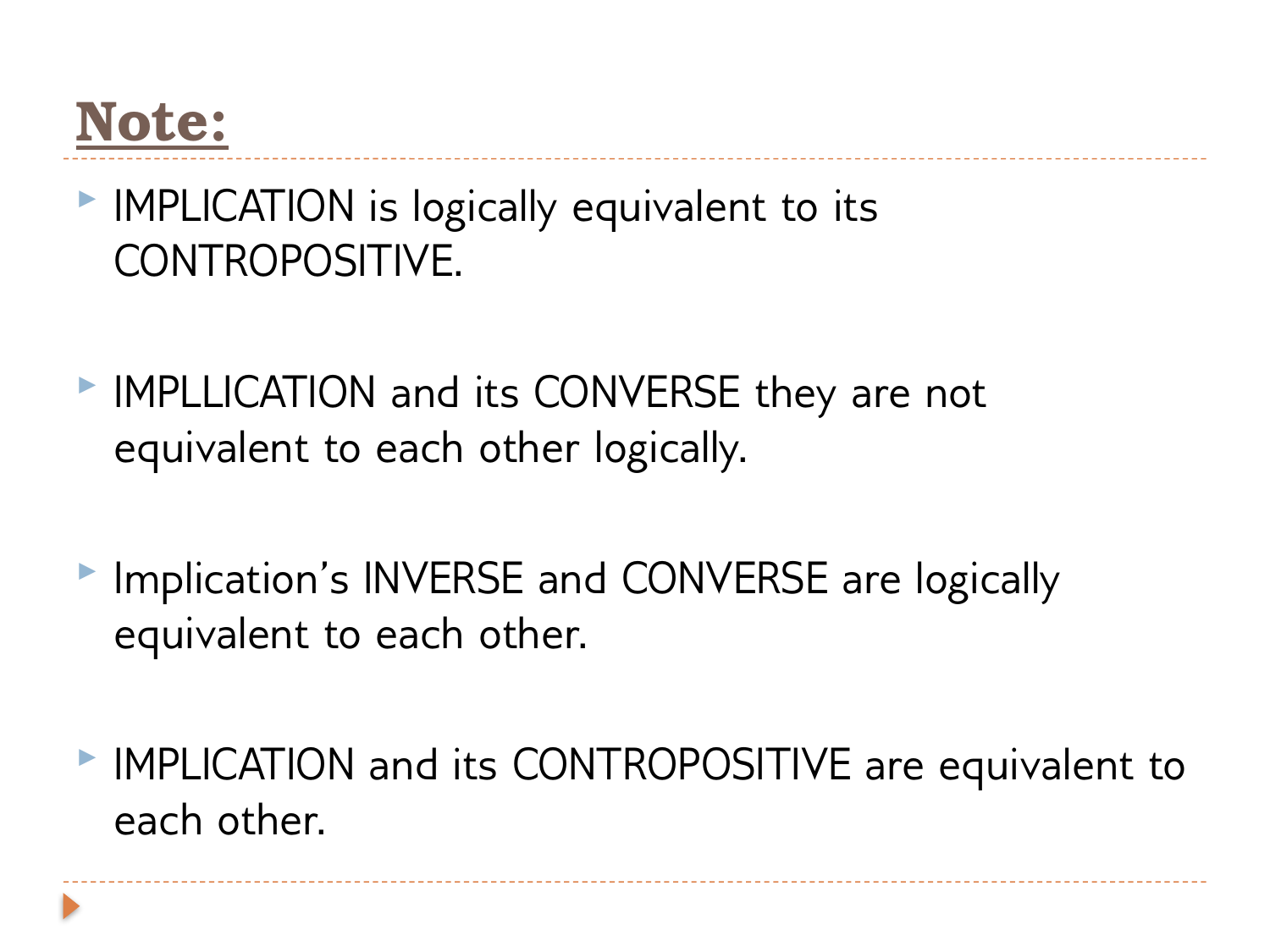

# Note:
IMPLICATION is logically equivalent to its CONTROPOSITIVE.

IMPLLICATION and its CONVERSE they are not equivalent to each other logically.

Implication’s INVERSE and CONVERSE are logically equivalent to each other.

IMPLICATION and its CONTROPOSITIVE are equivalent to each other.